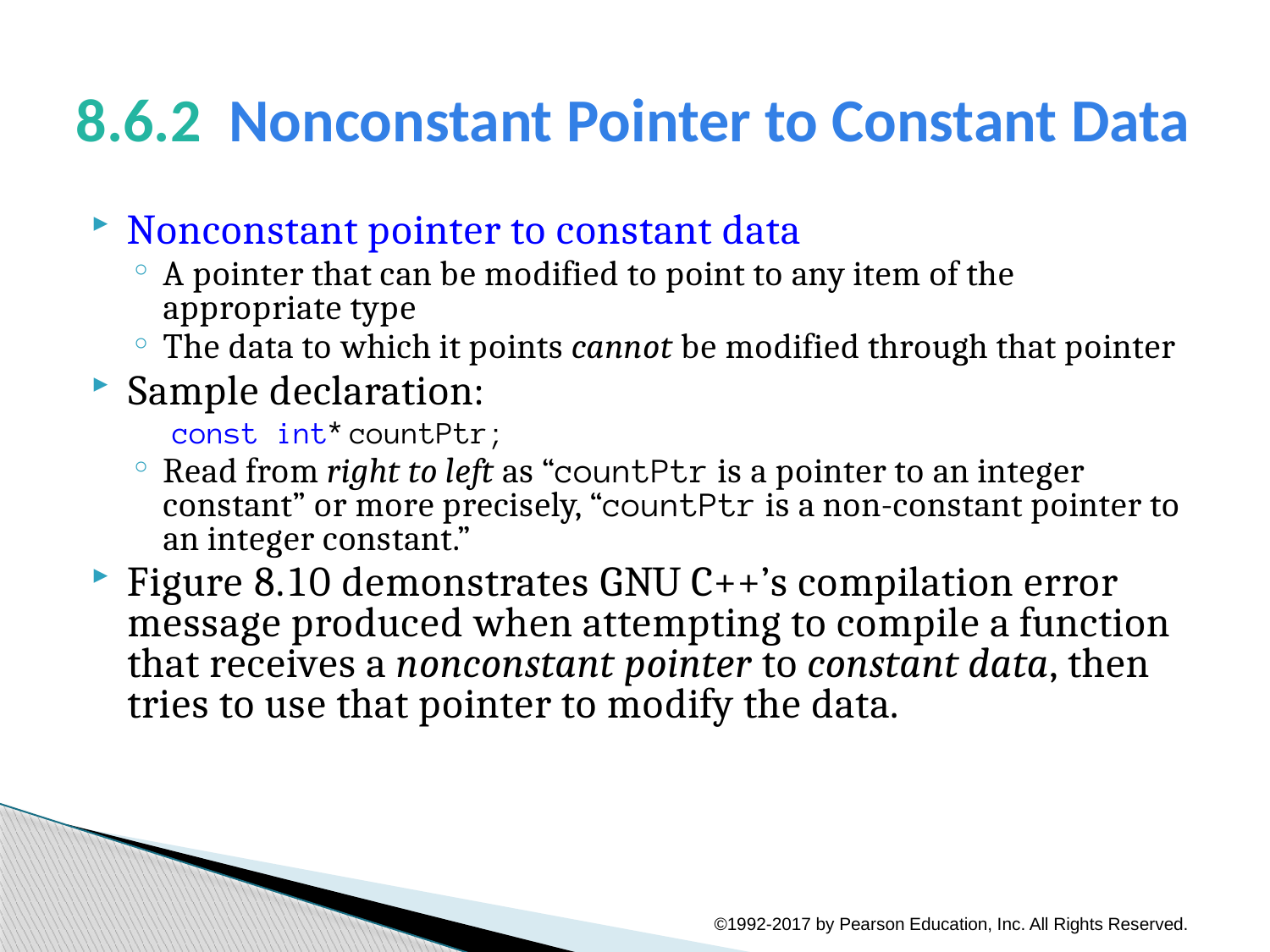

# 8.6.2  Nonconstant Pointer to Constant Data
Nonconstant pointer to constant data
A pointer that can be modified to point to any item of the appropriate type
The data to which it points cannot be modified through that pointer
Sample declaration:
 const int* countPtr;
Read from right to left as “countPtr is a pointer to an integer constant” or more precisely, “countPtr is a non-constant pointer to an integer constant.”
Figure 8.10 demonstrates GNU C++’s compilation error message produced when attempting to compile a function that receives a nonconstant pointer to constant data, then tries to use that pointer to modify the data.
©1992-2017 by Pearson Education, Inc. All Rights Reserved.